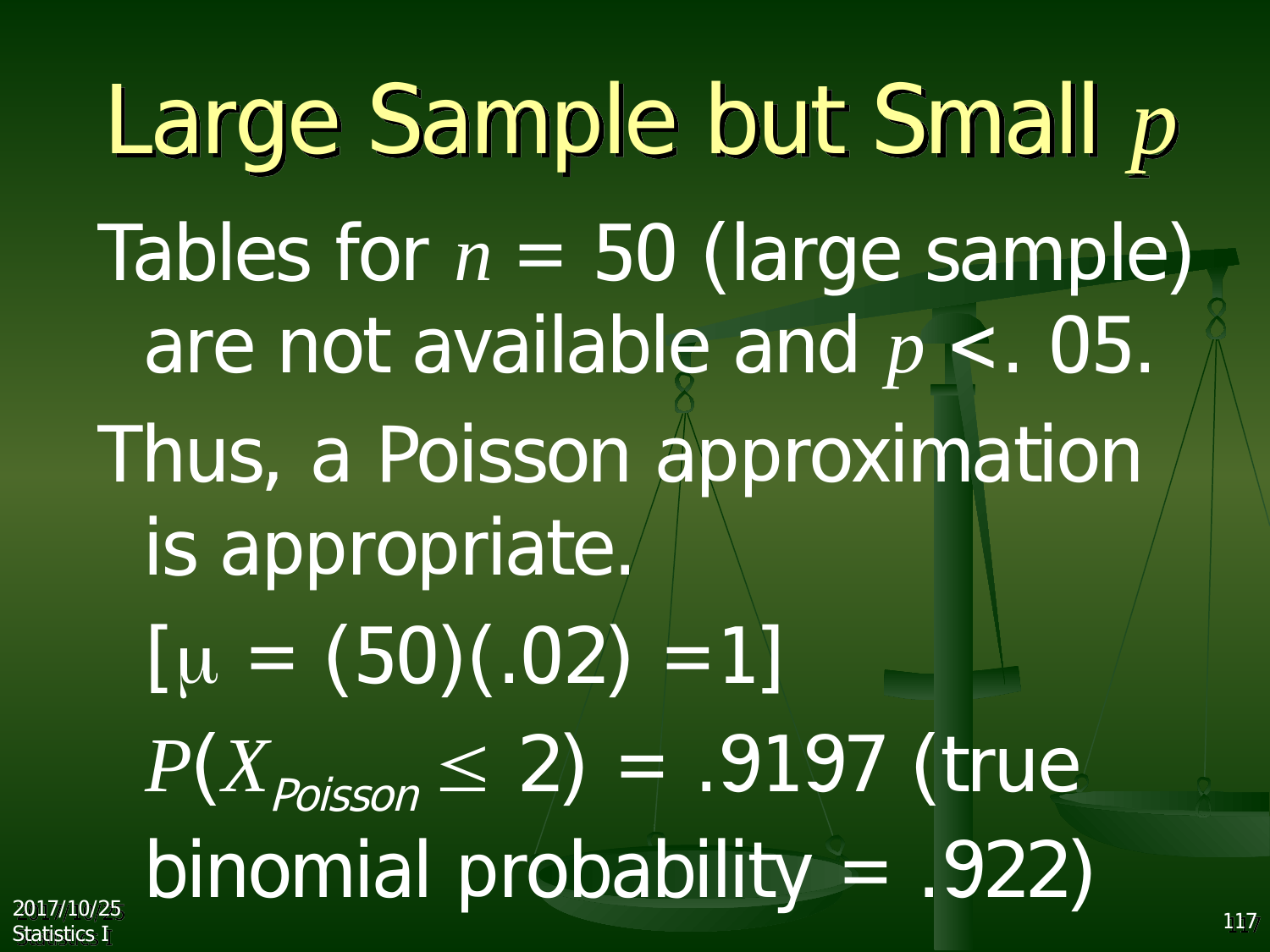

# Large Sample but Small p
Tables for n = 50 (large sample) are not available and p <. 05.
Thus, a Poisson approximation is appropriate.
	[μ = (50)(.02) =1]
	P(XPoisson ≤ 2) = .9197 (true binomial probability = .922)
2017/10/25
Statistics I
117